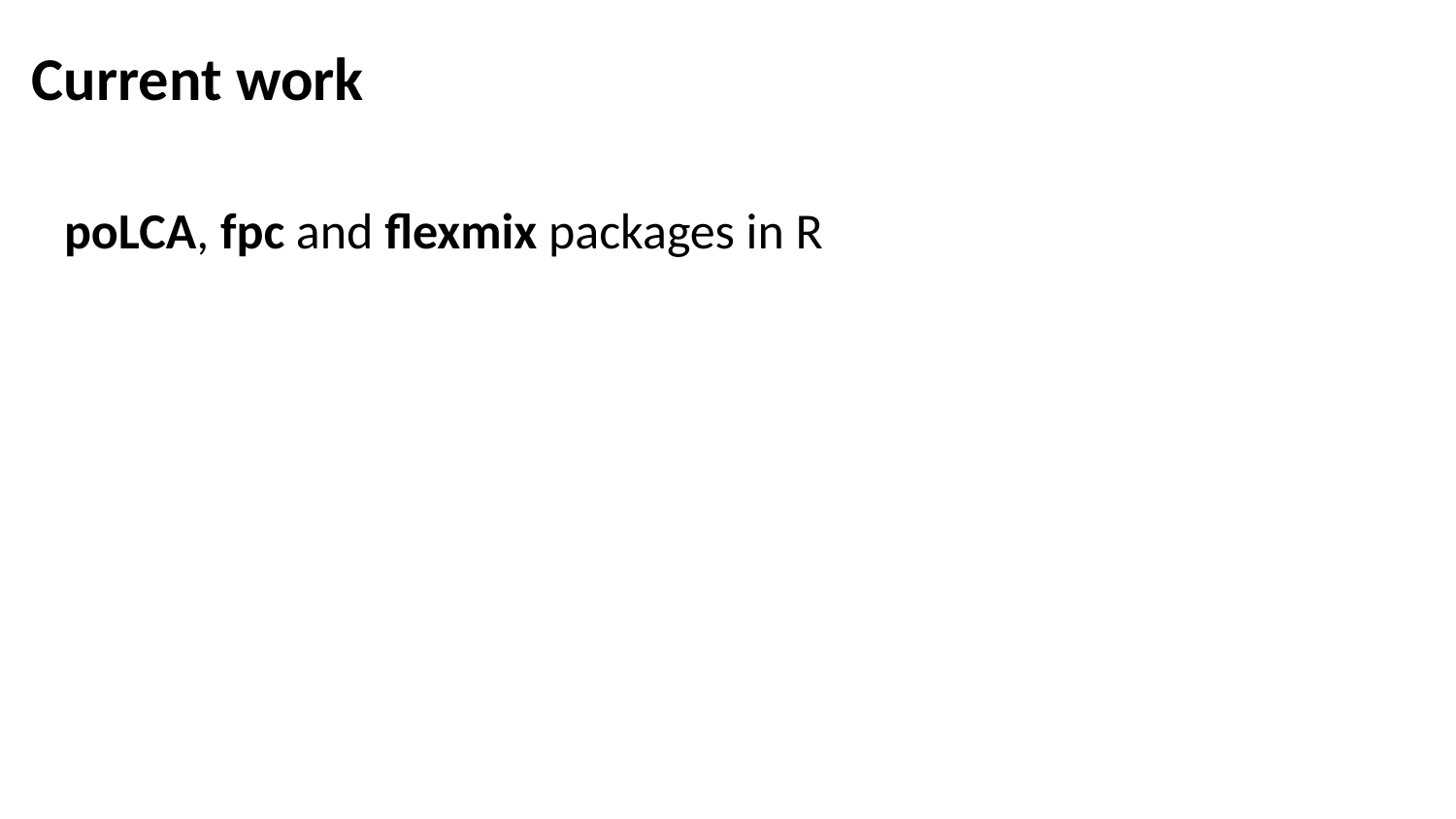

# Current work
poLCA, fpc and flexmix packages in R